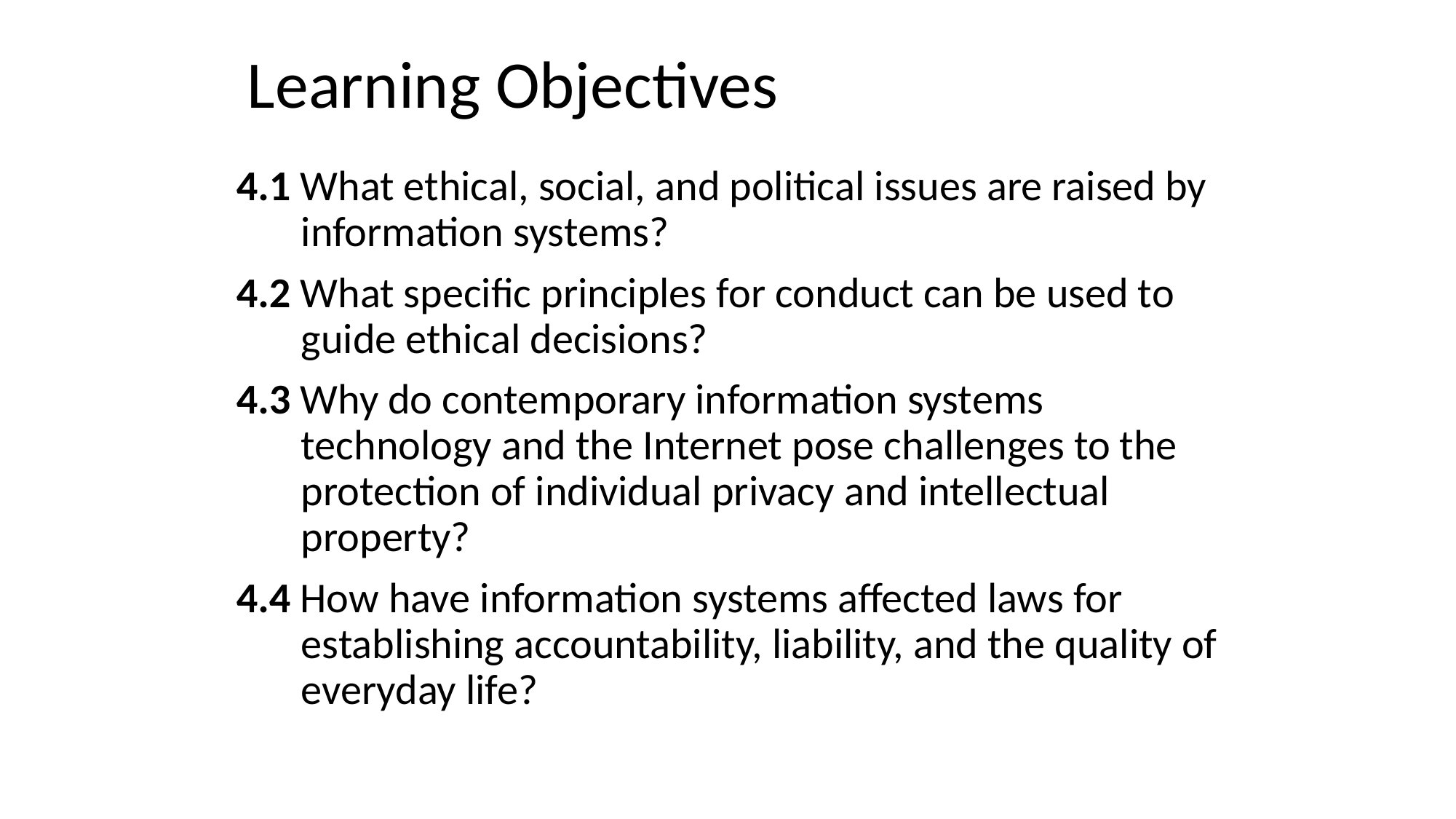

# Learning Objectives
4.1 What ethical, social, and political issues are raised by information systems?
4.2 What specific principles for conduct can be used to guide ethical decisions?
4.3 Why do contemporary information systems technology and the Internet pose challenges to the protection of individual privacy and intellectual property?
4.4 How have information systems affected laws for establishing accountability, liability, and the quality of everyday life?